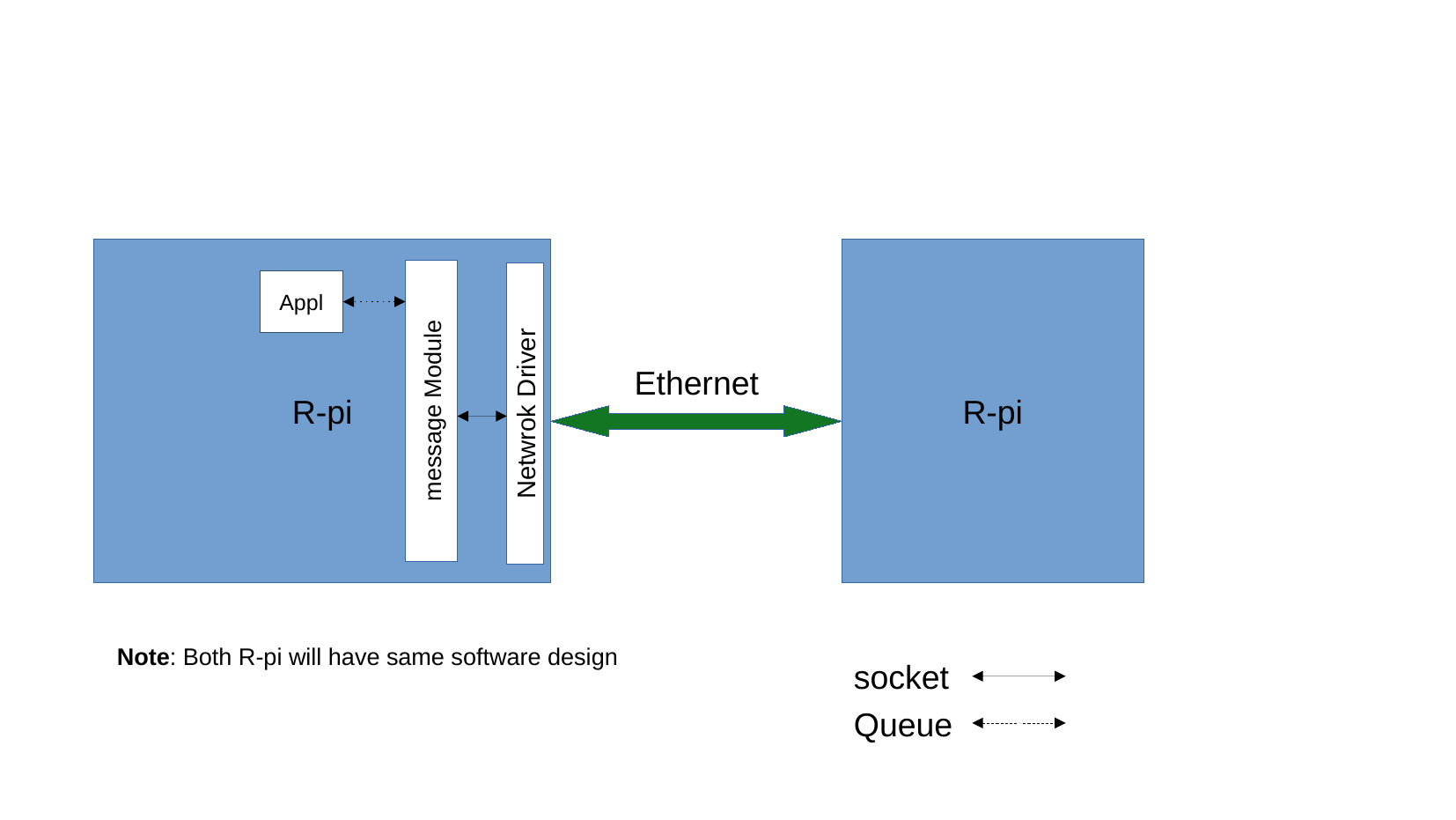

R-pi
R-pi
Appl

Ethernet
message Module
Netwrok Driver

Note: Both R-pi will have same software design
 socket

 Queue